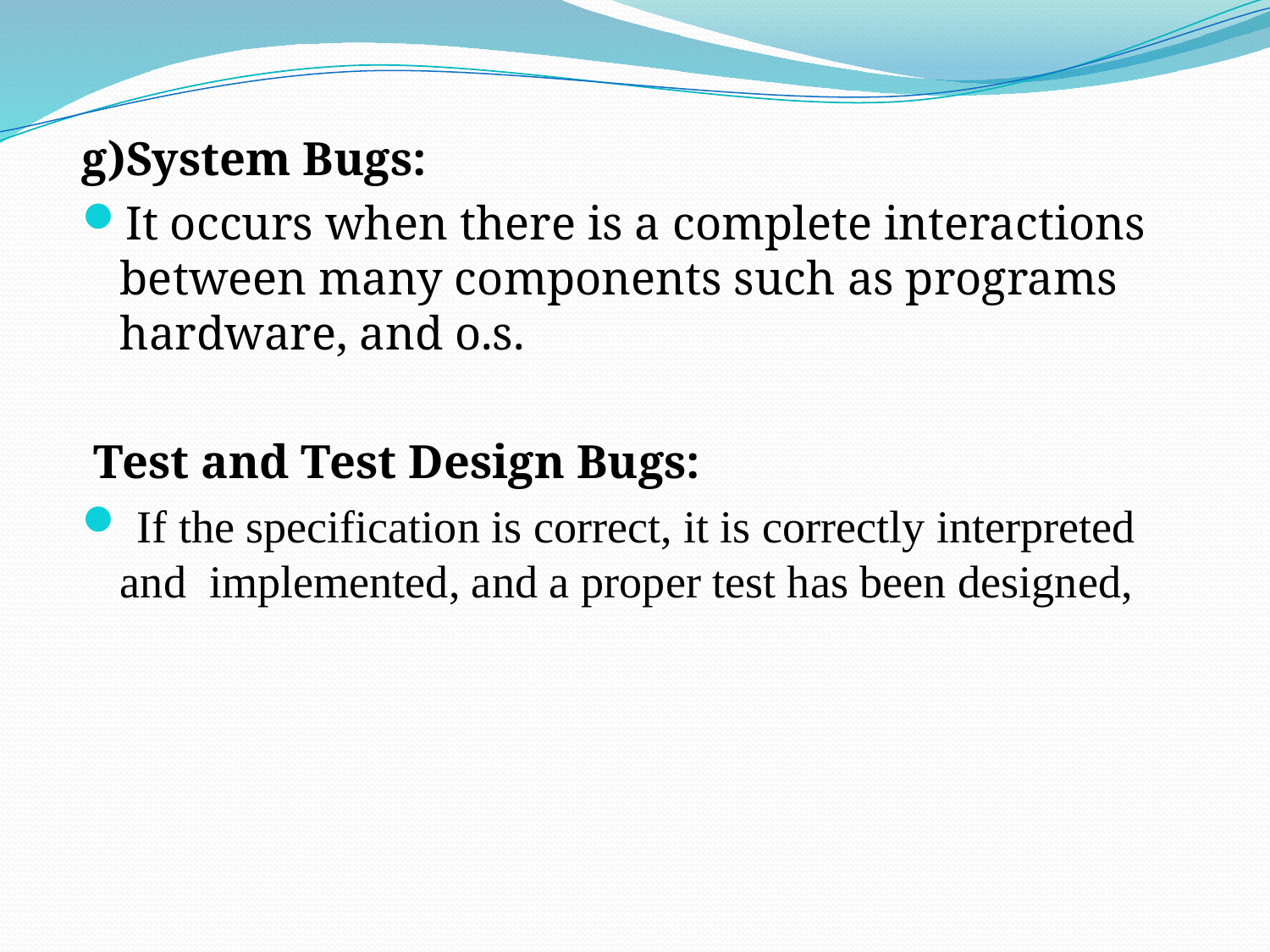

g)System Bugs:
It occurs when there is a complete interactions between many components such as programs hardware, and o.s.

 Test and Test Design Bugs:
 If the specification is correct, it is correctly interpreted and  implemented, and a proper test has been designed,